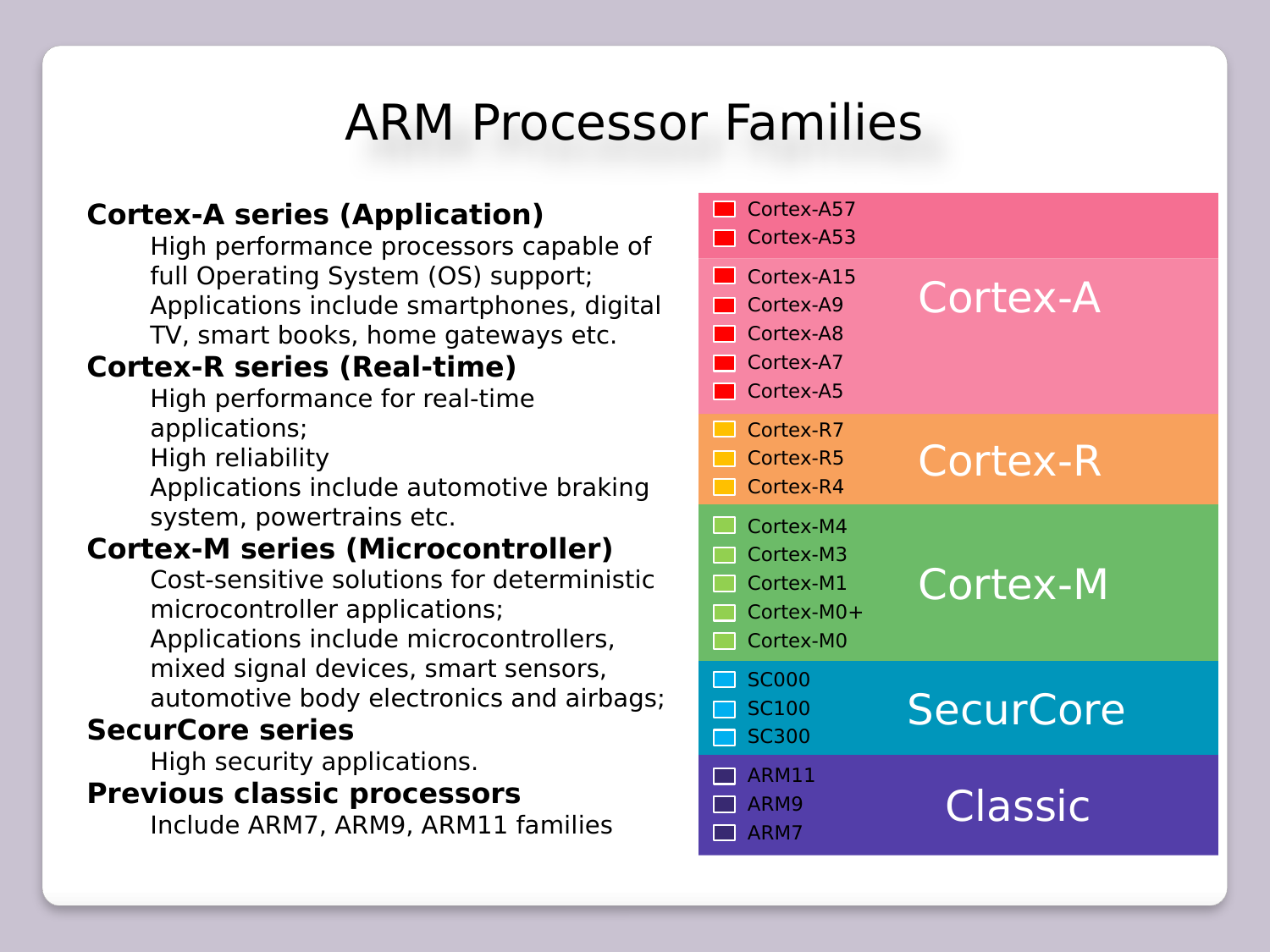

ARM Processor Families
Cortex-A series (Application)
High performance processors capable of full Operating System (OS) support;
Applications include smartphones, digital TV, smart books, home gateways etc.
Cortex-R series (Real-time)
High performance for real-time applications;
High reliability
Applications include automotive braking system, powertrains etc.
Cortex-M series (Microcontroller)
Cost-sensitive solutions for deterministic microcontroller applications;
Applications include microcontrollers, mixed signal devices, smart sensors, automotive body electronics and airbags;
SecurCore series
High security applications.
Previous classic processors
Include ARM7, ARM9, ARM11 families
Cortex-A57
Cortex-A53
Cortex-A15
Cortex-A9
Cortex-A8
Cortex-A7
Cortex-A5
Cortex-R7
Cortex-R5
Cortex-R4
Cortex-M4
Cortex-M3
Cortex-M1
Cortex-M0+
Cortex-M0
SC000
SC100
SC300
ARM11
ARM9
ARM7

Cortex-A

Cortex-R

Cortex-M

SecurCore

Classic